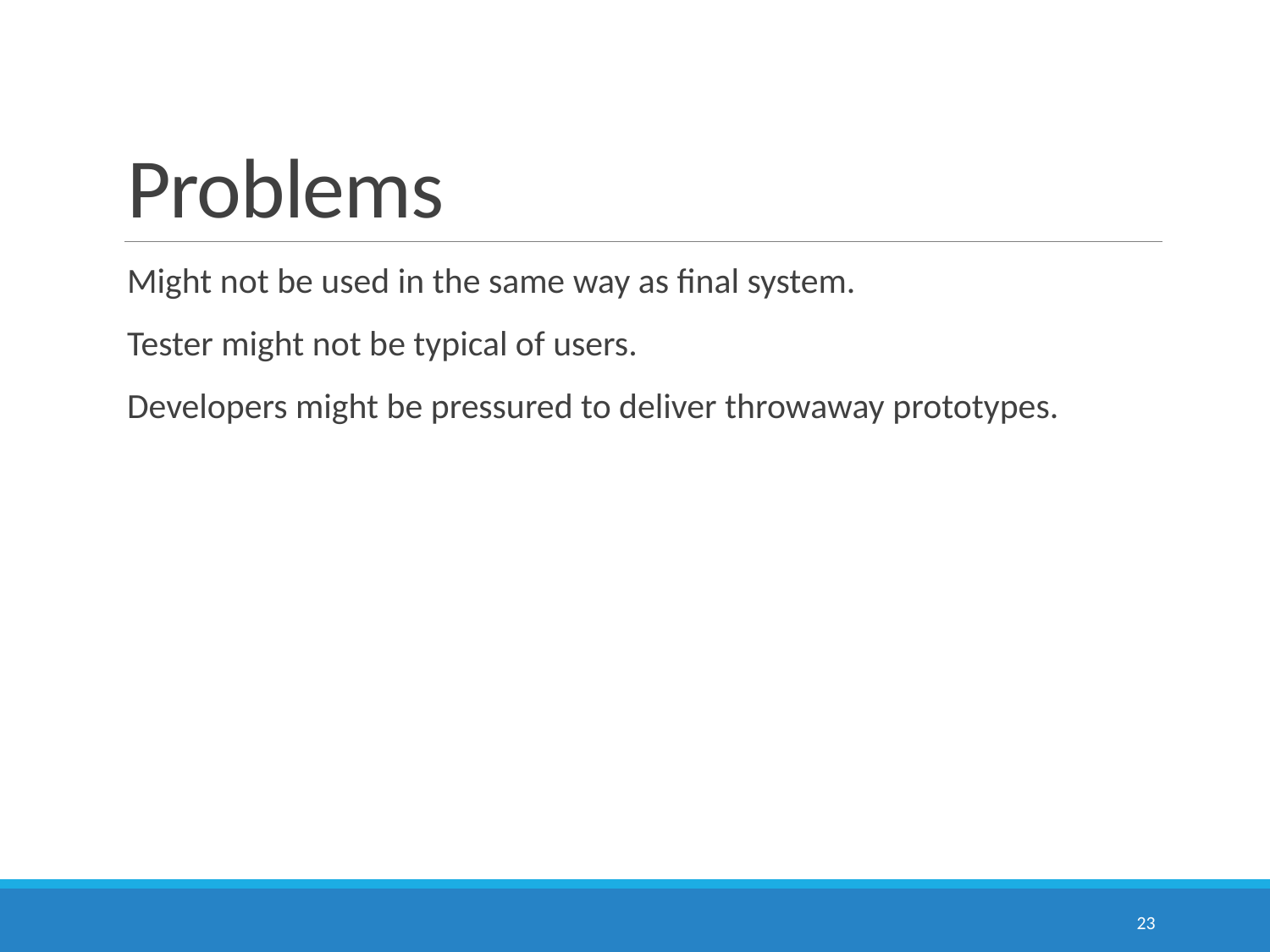

# Problems
Might not be used in the same way as final system.
Tester might not be typical of users.
Developers might be pressured to deliver throwaway prototypes.

23